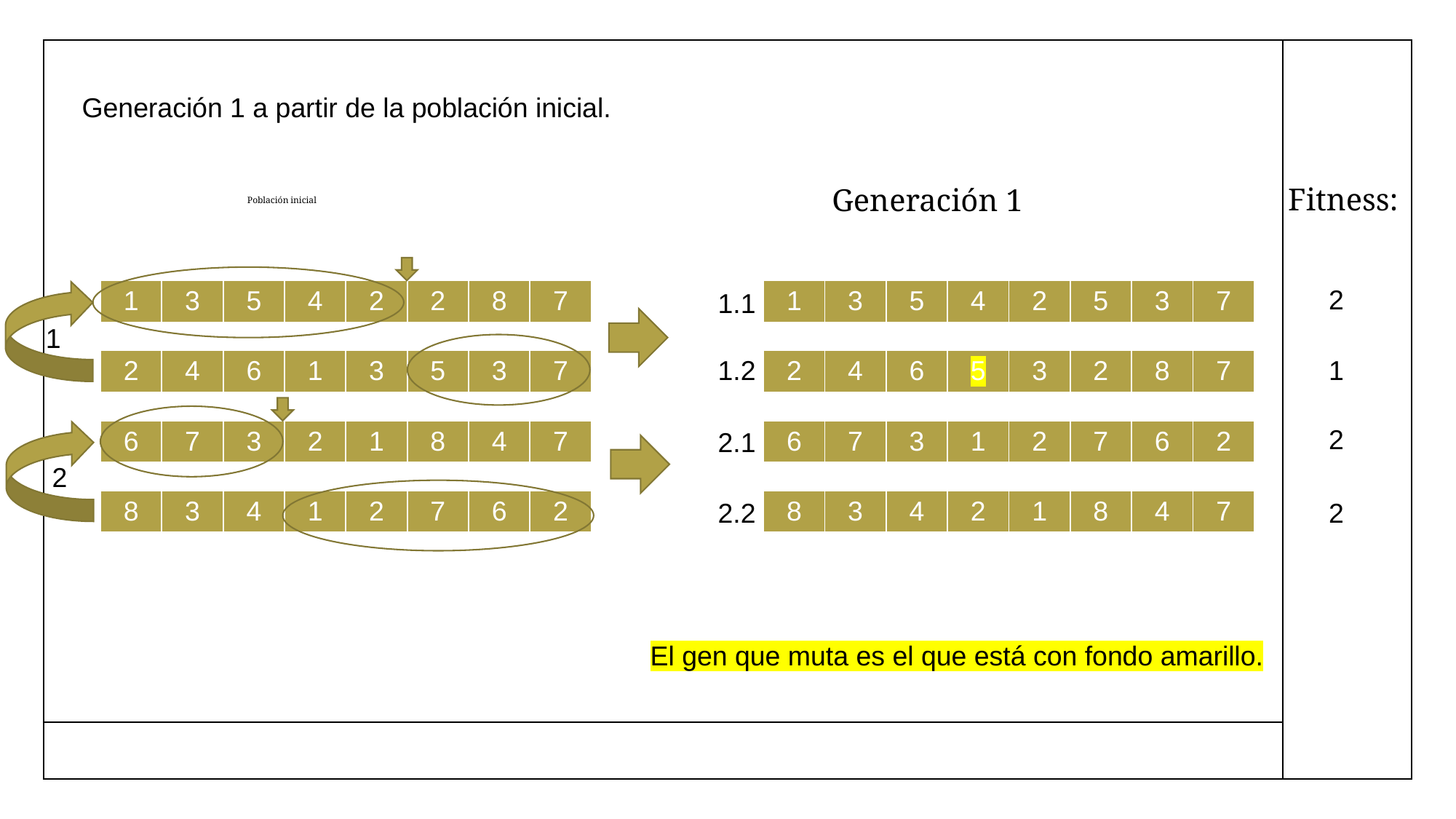

Generación 1 a partir de la población inicial.
Generación 1
 Fitness:
# Población inicial

2
| 1 | 3 | 5 | 4 | 2 | 2 | 8 | 7 |
| --- | --- | --- | --- | --- | --- | --- | --- |
1.1
| 1 | 3 | 5 | 4 | 2 | 5 | 3 | 7 |
| --- | --- | --- | --- | --- | --- | --- | --- |

1

1.2
1
| 2 | 4 | 6 | 1 | 3 | 5 | 3 | 7 |
| --- | --- | --- | --- | --- | --- | --- | --- |
| 2 | 4 | 6 | 5 | 3 | 2 | 8 | 7 |
| --- | --- | --- | --- | --- | --- | --- | --- |

2
2.1
| 6 | 7 | 3 | 2 | 1 | 8 | 4 | 7 |
| --- | --- | --- | --- | --- | --- | --- | --- |
| 6 | 7 | 3 | 1 | 2 | 7 | 6 | 2 |
| --- | --- | --- | --- | --- | --- | --- | --- |

2

2.2
2
| 8 | 3 | 4 | 1 | 2 | 7 | 6 | 2 |
| --- | --- | --- | --- | --- | --- | --- | --- |
| 8 | 3 | 4 | 2 | 1 | 8 | 4 | 7 |
| --- | --- | --- | --- | --- | --- | --- | --- |
El gen que muta es el que está con fondo amarillo.